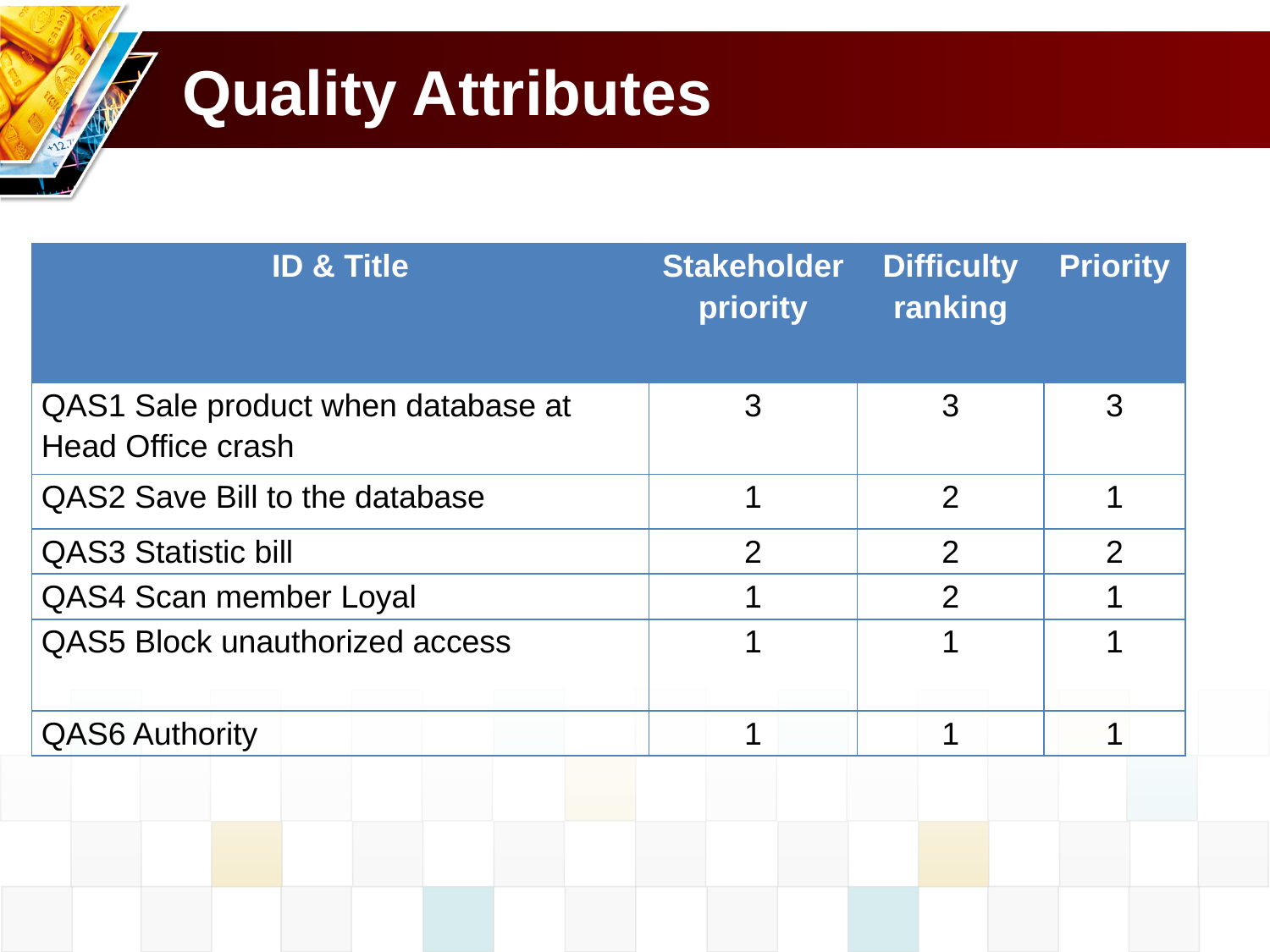

# Quality Attributes
| ID & Title | Stakeholder priority | Difficulty ranking | Priority |
| --- | --- | --- | --- |
| QAS1 Sale product when database at Head Office crash | 3 | 3 | 3 |
| QAS2 Save Bill to the database | 1 | 2 | 1 |
| QAS3 Statistic bill | 2 | 2 | 2 |
| QAS4 Scan member Loyal | 1 | 2 | 1 |
| QAS5 Block unauthorized access | 1 | 1 | 1 |
| QAS6 Authority | 1 | 1 | 1 |